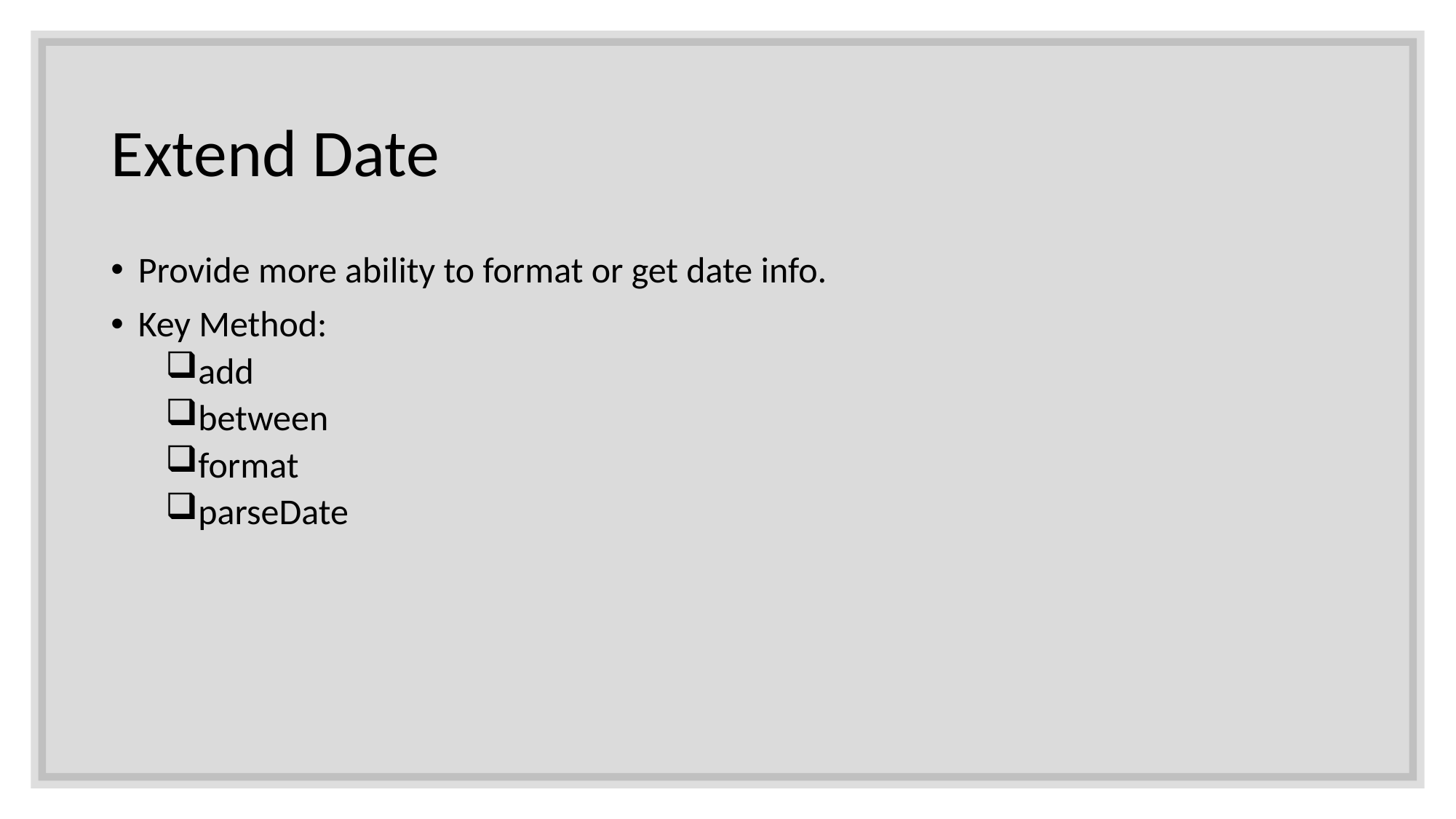

# Extend Date
Provide more ability to format or get date info.
Key Method:
add
between
format
parseDate